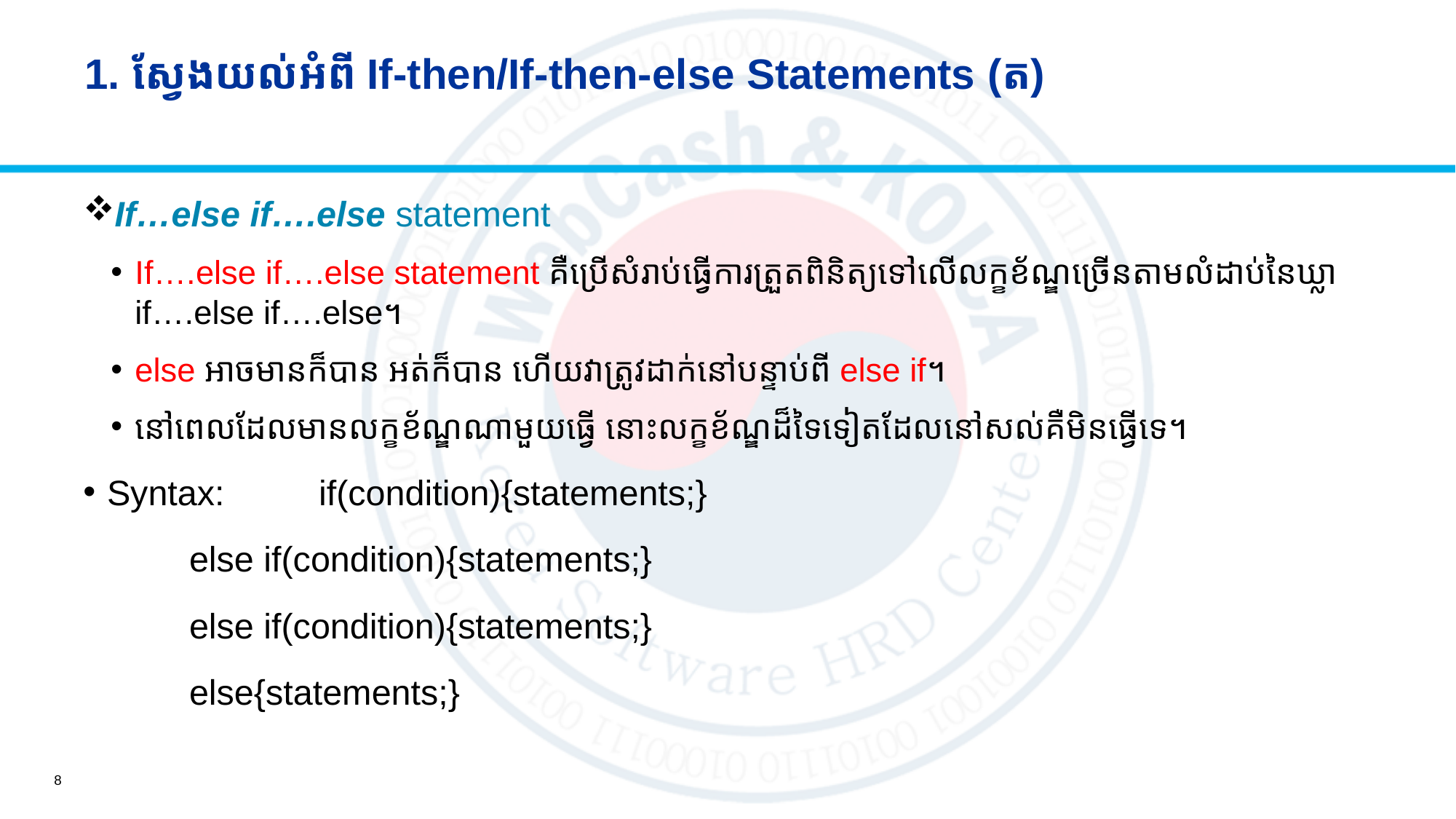

# 1. ស្វែងយល់អំពី​ If-then/If-then-else Statements​ (ត)
If…else if….else statement
If….else if….else statement គឺប្រើសំរាប់ធ្វើការត្រួតពិនិត្យទៅលើលក្ខខ័ណ្ឌច្រើនតាមលំដាប់នៃឃ្លា if….else if….else។
else អាចមានក៏បាន អត់ក៏បាន ហើយវាត្រូវដាក់នៅបន្ទាប់ពី else if។
នៅពេលដែលមានលក្ខខ័ណ្ឌណាមួយធ្វើ នោះលក្ខខ័ណ្ឌដ៏ទៃទៀតដែលនៅសល់គឺមិនធ្វើទេ។
Syntax:	if(condition){statements;}
		else if(condition){statements;}
		else if(condition){statements;}
		else{statements;}

8